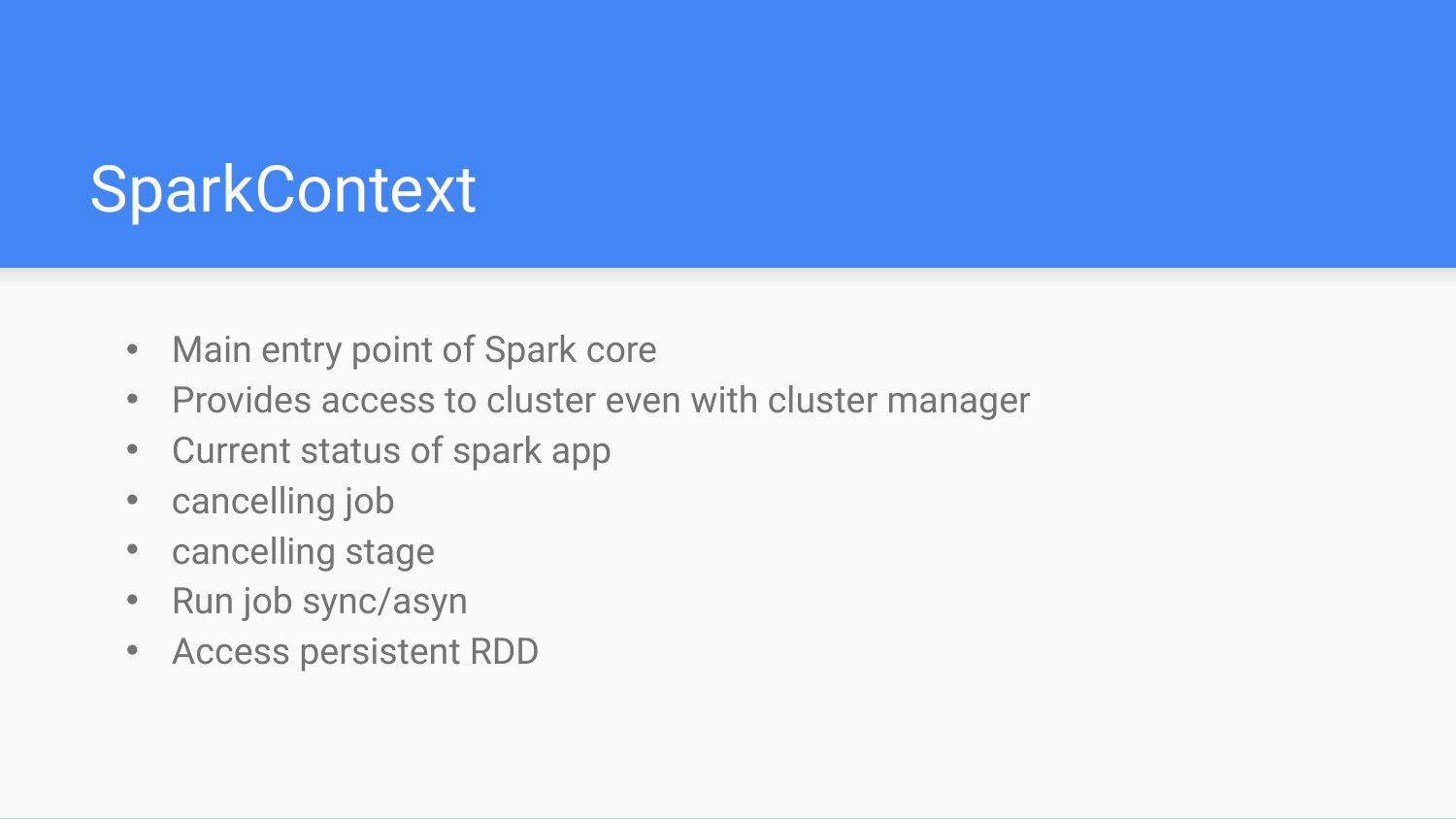

# SparkContext
Main entry point of Spark core
Provides access to cluster even with cluster manager
Current status of spark app
cancelling job
cancelling stage
Run job sync/asyn
Access persistent RDD